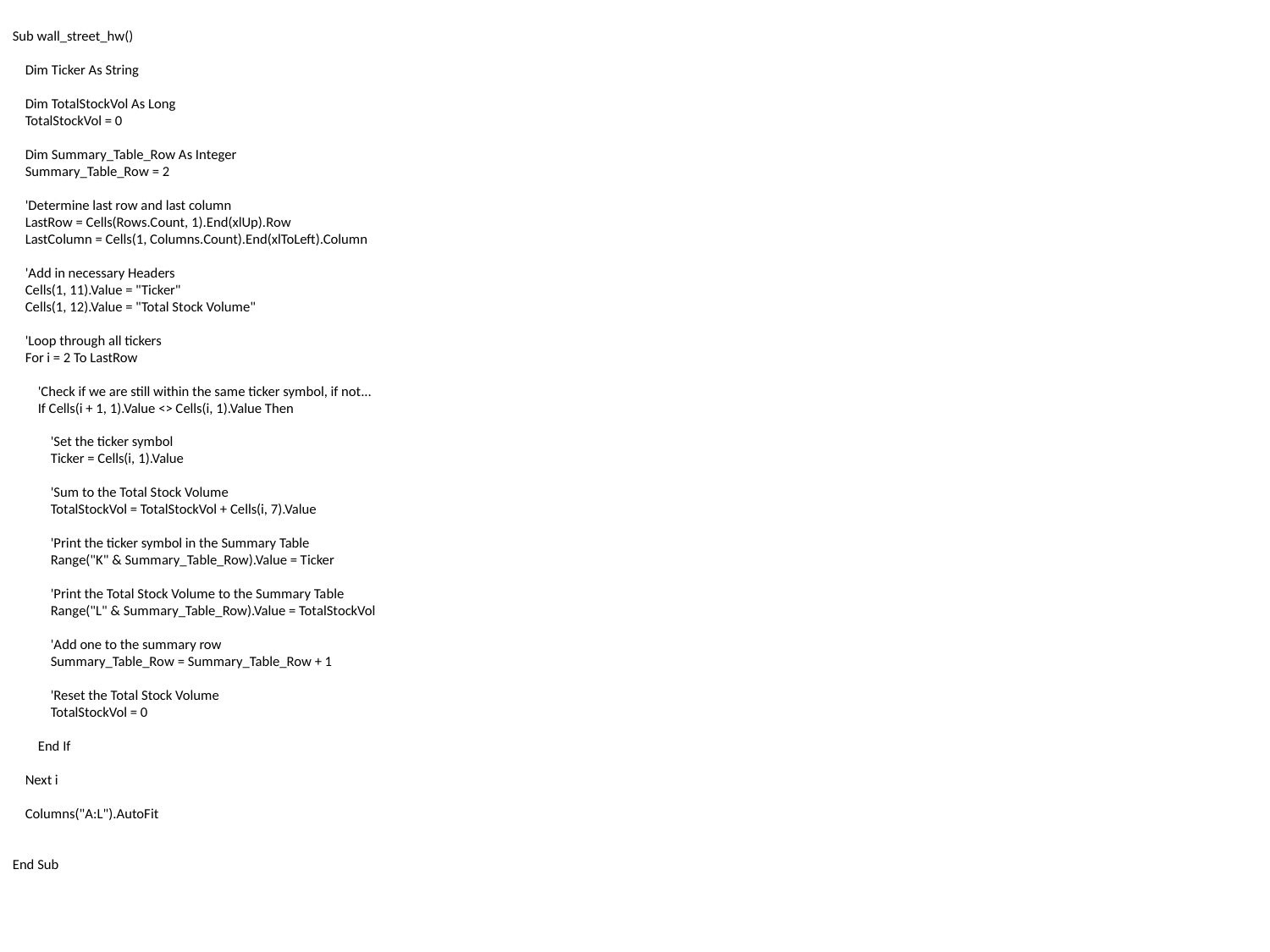

Sub wall_street_hw()

    Dim Ticker As String

    Dim TotalStockVol As Long
    TotalStockVol = 0

    Dim Summary_Table_Row As Integer
    Summary_Table_Row = 2

    'Determine last row and last column
    LastRow = Cells(Rows.Count, 1).End(xlUp).Row
    LastColumn = Cells(1, Columns.Count).End(xlToLeft).Column

    'Add in necessary Headers
    Cells(1, 11).Value = "Ticker"
    Cells(1, 12).Value = "Total Stock Volume"

    'Loop through all tickers
    For i = 2 To LastRow

        'Check if we are still within the same ticker symbol, if not...
        If Cells(i + 1, 1).Value <> Cells(i, 1).Value Then

            'Set the ticker symbol
            Ticker = Cells(i, 1).Value

            'Sum to the Total Stock Volume
            TotalStockVol = TotalStockVol + Cells(i, 7).Value

            'Print the ticker symbol in the Summary Table
            Range("K" & Summary_Table_Row).Value = Ticker

            'Print the Total Stock Volume to the Summary Table
            Range("L" & Summary_Table_Row).Value = TotalStockVol

            'Add one to the summary row
            Summary_Table_Row = Summary_Table_Row + 1

            'Reset the Total Stock Volume
            TotalStockVol = 0

        End If

    Next i

    Columns("A:L").AutoFit

End Sub